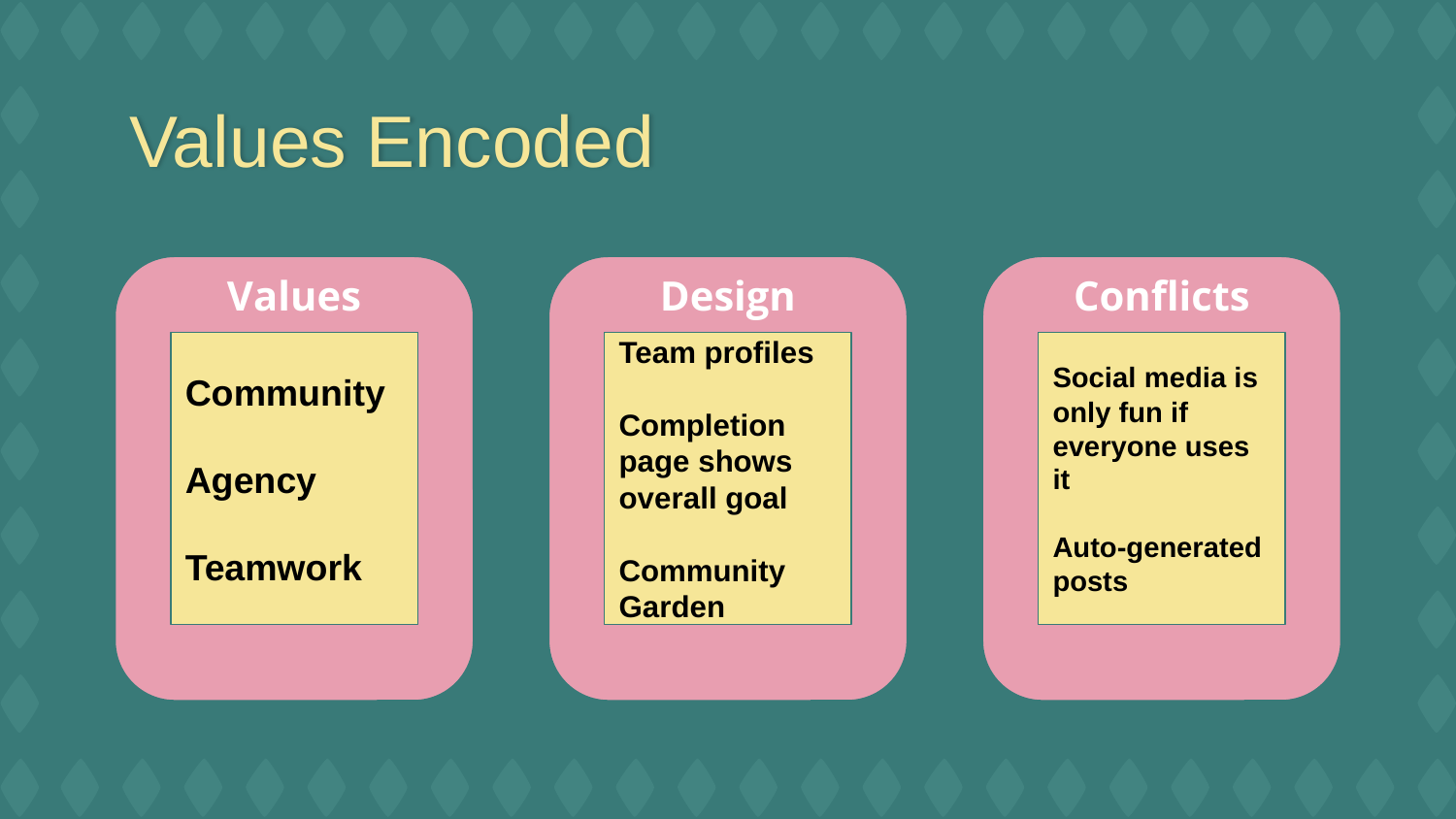

# Values Encoded

Values

Design

Conflicts
Team profiles

Completion page shows overall goal

Community Garden
Social media is only fun if everyone uses it

Auto-generated posts
Community

Agency

Teamwork